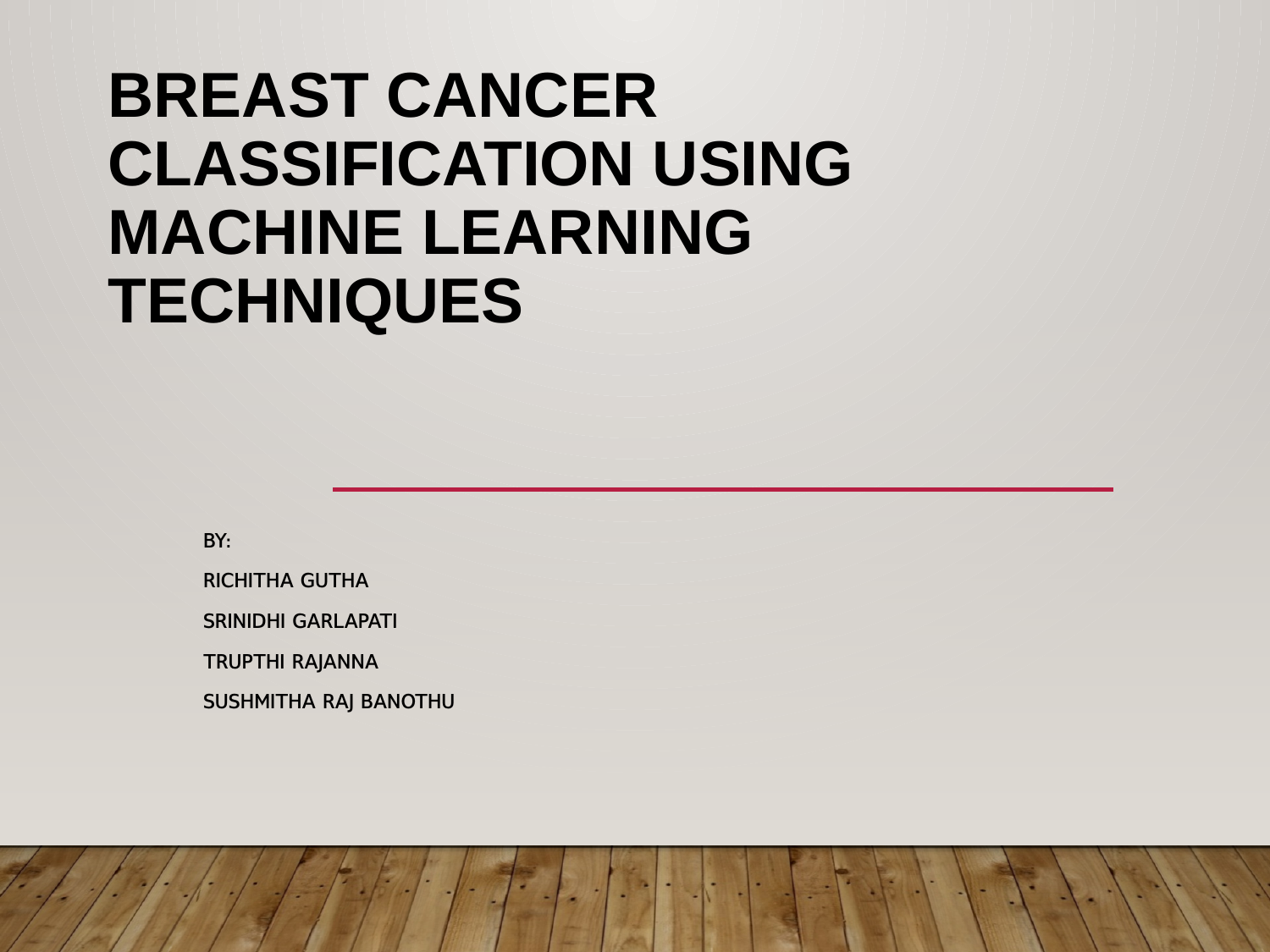

# Breast Cancer Classification Using Machine Learning  Techniques
By:
Richitha Gutha
Srinidhi Garlapati
Trupthi Rajanna
Sushmitha Raj Banothu